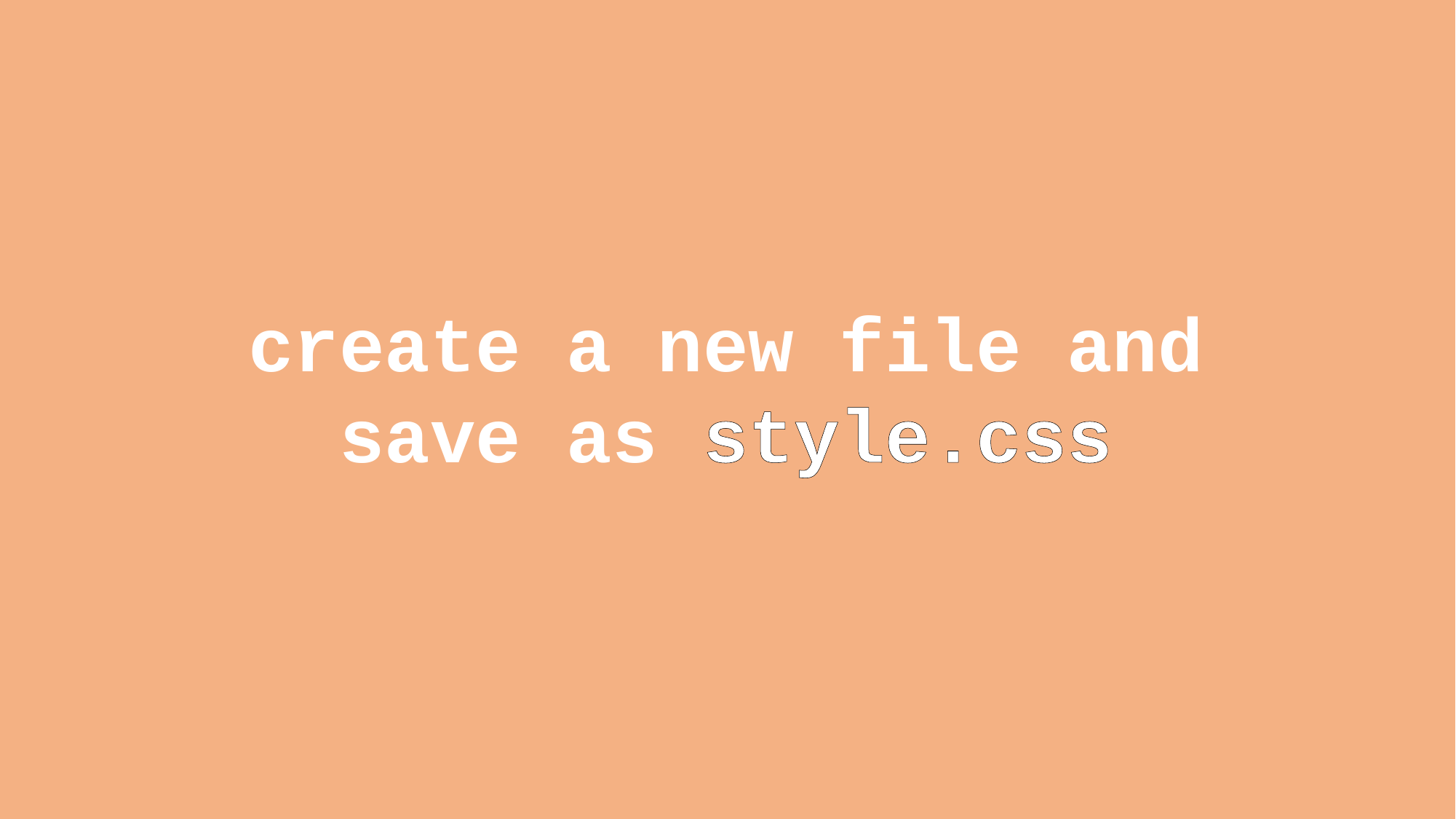

create a new file and
save as style.css